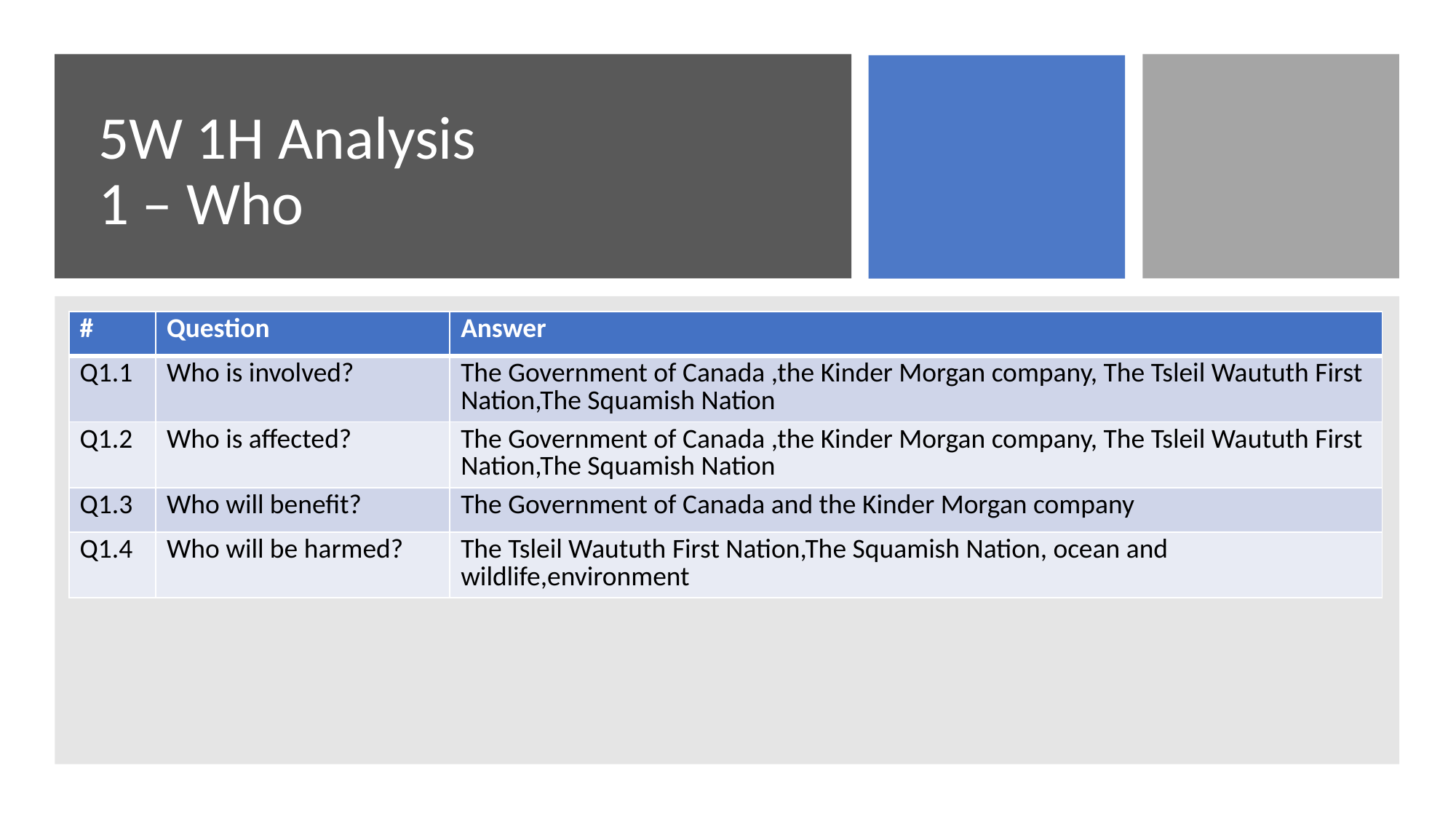

# 5W 1H Analysis 1 – Who

| # | Question | Answer |
| --- | --- | --- |
| Q1.1 | Who is involved? | The Government of Canada ,the Kinder Morgan company, The Tsleil Waututh First Nation,The Squamish Nation |
| Q1.2 | Who is affected? | The Government of Canada ,the Kinder Morgan company, The Tsleil Waututh First Nation,The Squamish Nation |
| Q1.3 | Who will benefit? | The Government of Canada and the Kinder Morgan company |
| Q1.4 | Who will be harmed? | The Tsleil Waututh First Nation,The Squamish Nation, ocean and wildlife,environment |